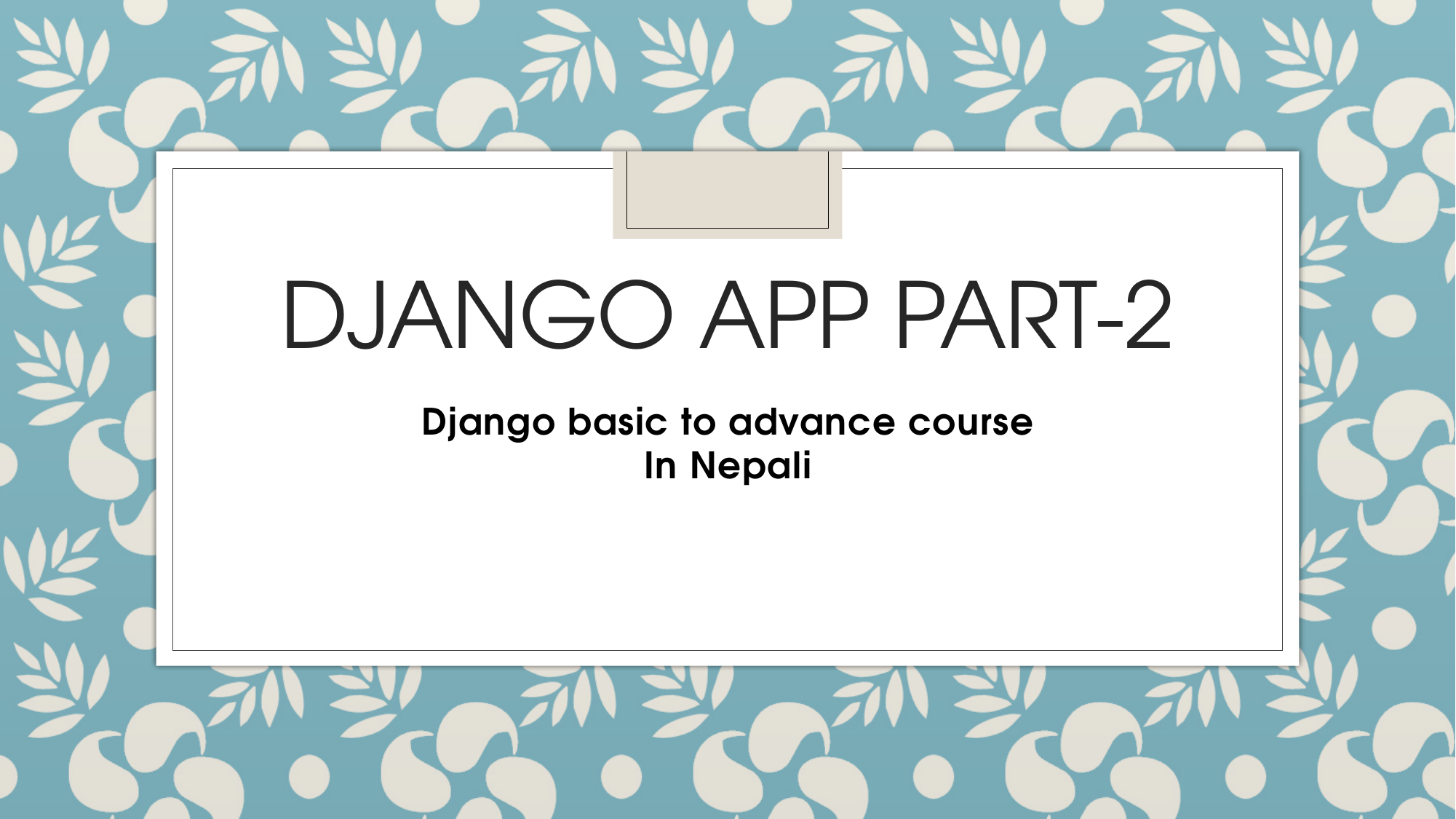

# Django app part-2
Django basic to advance course
In Nepali